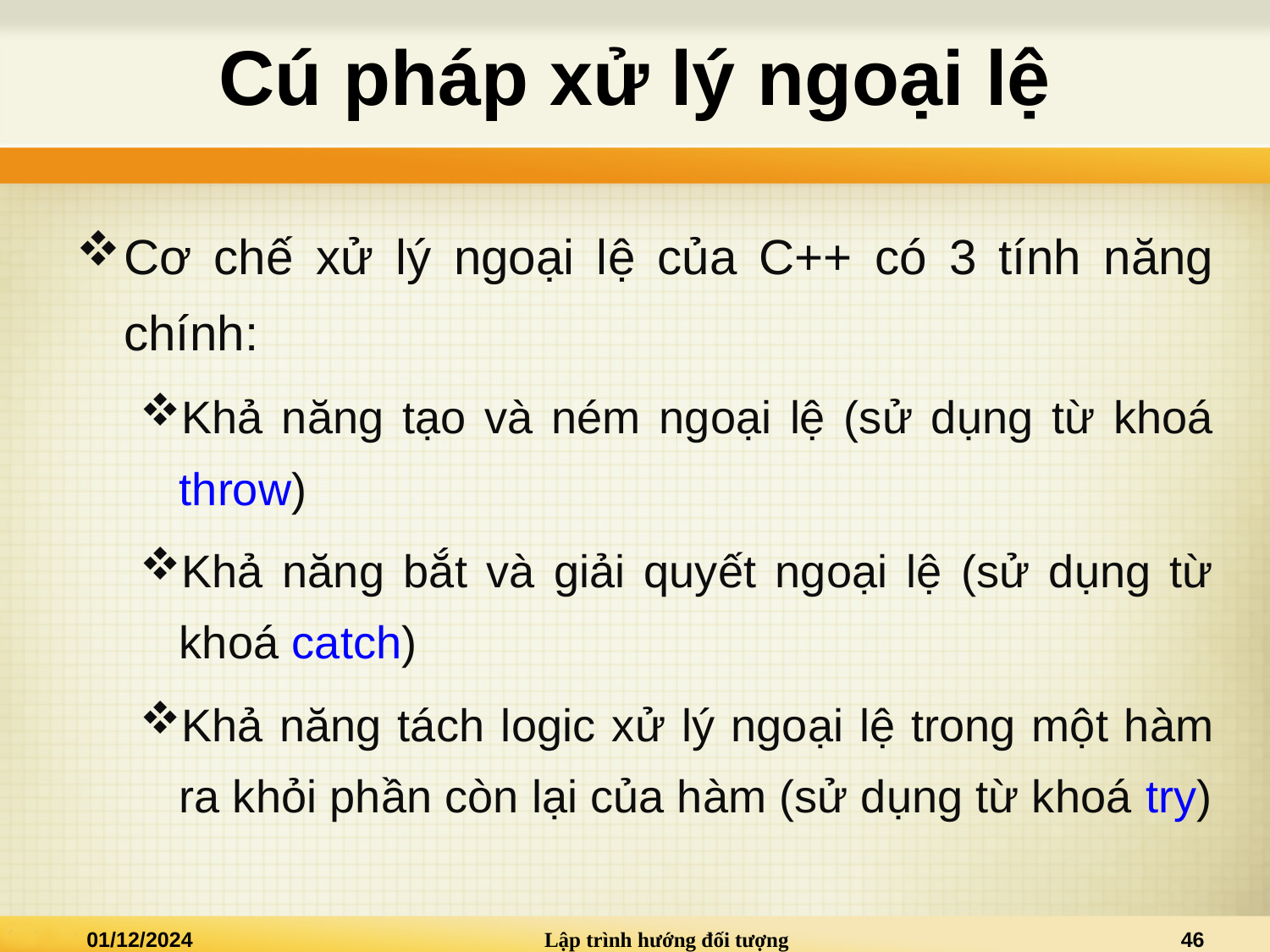

# Cú pháp xử lý ngoại lệ
Cơ chế xử lý ngoại lệ của C++ có 3 tính năng chính:
Khả năng tạo và ném ngoại lệ (sử dụng từ khoá throw)
Khả năng bắt và giải quyết ngoại lệ (sử dụng từ khoá catch)
Khả năng tách logic xử lý ngoại lệ trong một hàm ra khỏi phần còn lại của hàm (sử dụng từ khoá try)
01/12/2024
Lập trình hướng đối tượng
46